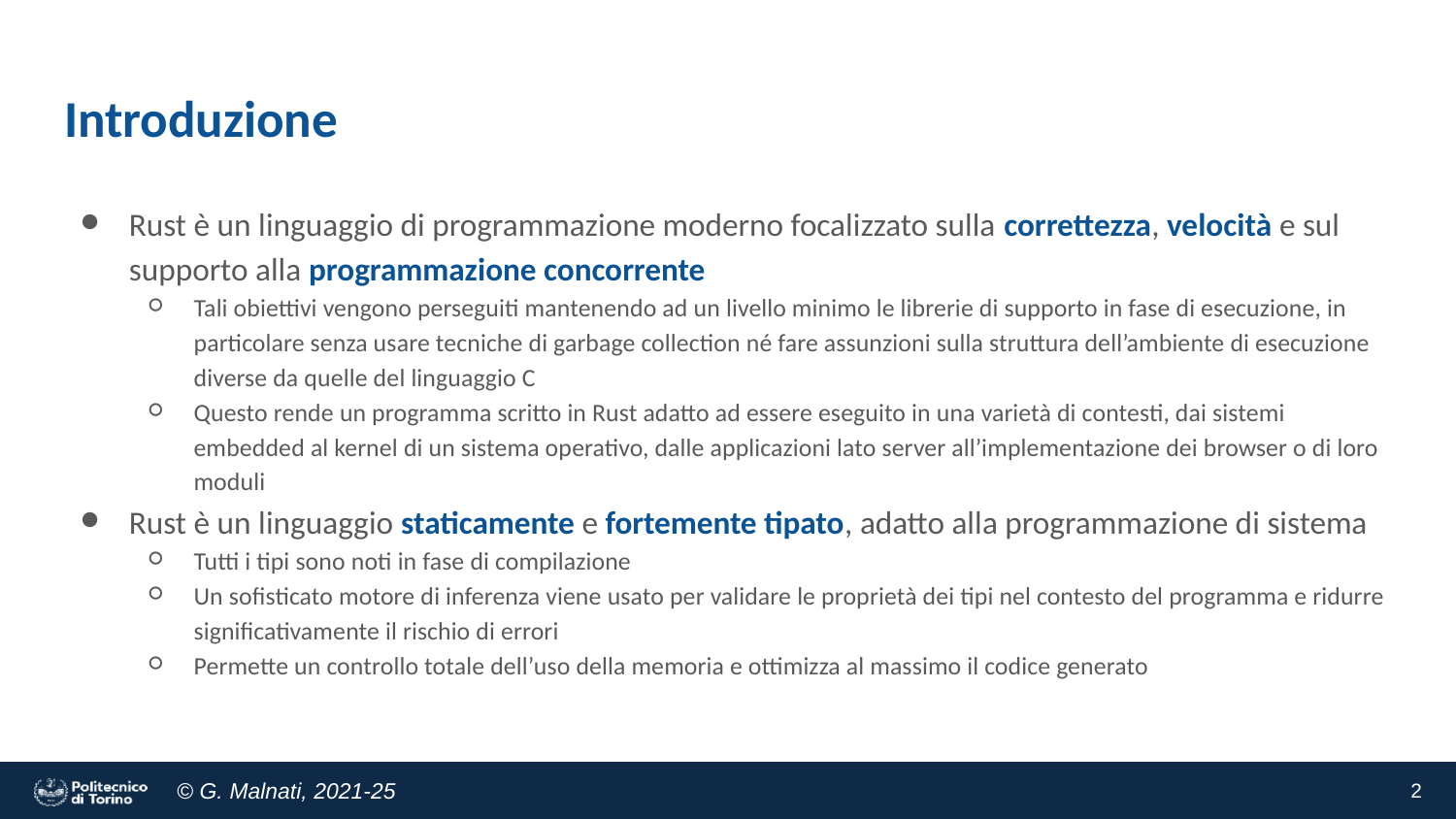

# Introduzione
Rust è un linguaggio di programmazione moderno focalizzato sulla correttezza, velocità e sul supporto alla programmazione concorrente
Tali obiettivi vengono perseguiti mantenendo ad un livello minimo le librerie di supporto in fase di esecuzione, in particolare senza usare tecniche di garbage collection né fare assunzioni sulla struttura dell’ambiente di esecuzione diverse da quelle del linguaggio C
Questo rende un programma scritto in Rust adatto ad essere eseguito in una varietà di contesti, dai sistemi embedded al kernel di un sistema operativo, dalle applicazioni lato server all’implementazione dei browser o di loro moduli
Rust è un linguaggio staticamente e fortemente tipato, adatto alla programmazione di sistema
Tutti i tipi sono noti in fase di compilazione
Un sofisticato motore di inferenza viene usato per validare le proprietà dei tipi nel contesto del programma e ridurre significativamente il rischio di errori
Permette un controllo totale dell’uso della memoria e ottimizza al massimo il codice generato
2